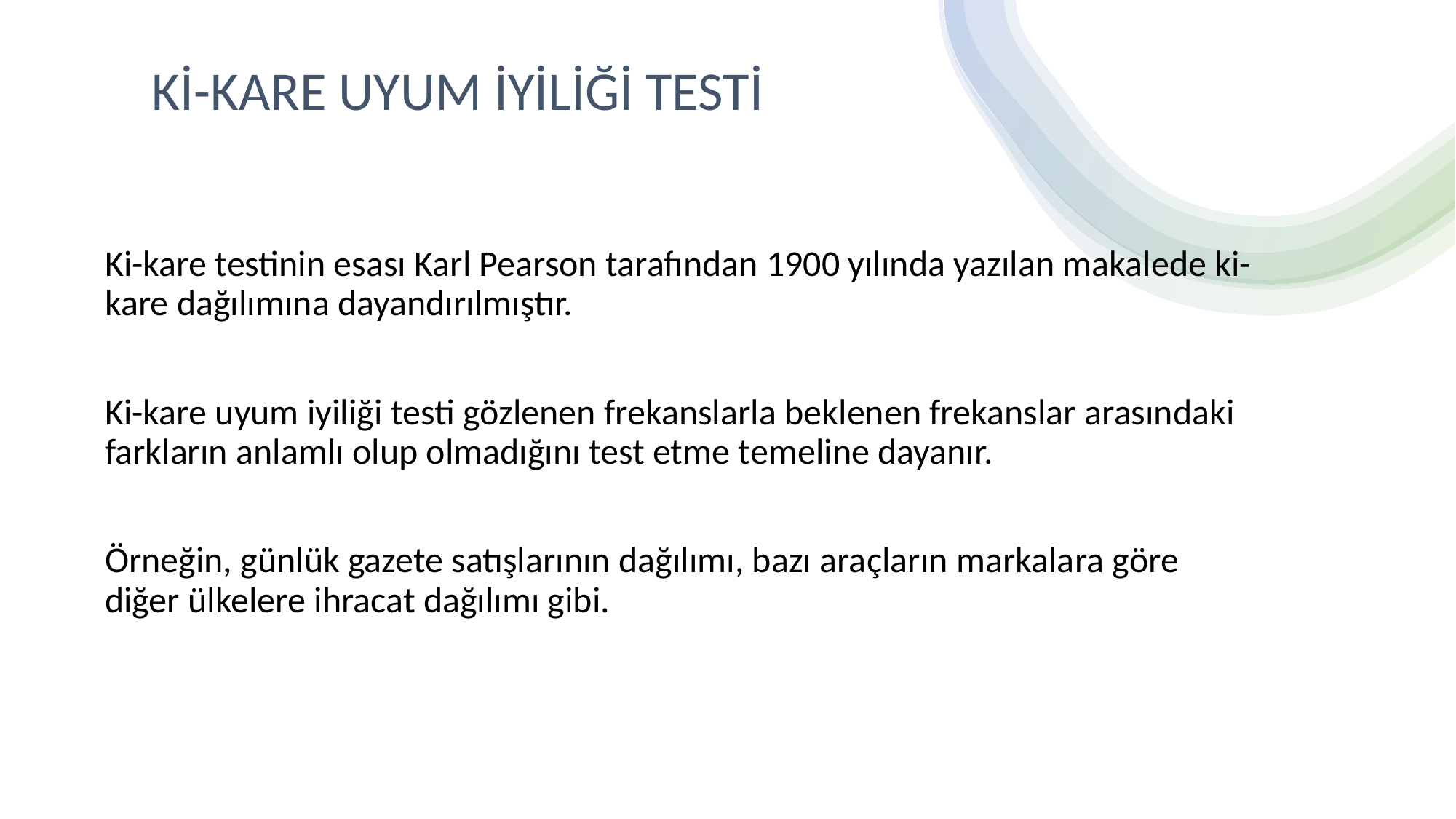

Kİ-KARE UYUM İYİLİĞİ TESTİ

Ki-kare testinin esası Karl Pearson tarafından 1900 yılında yazılan makalede ki-kare dağılımına dayandırılmıştır.

Ki-kare uyum iyiliği testi gözlenen frekanslarla beklenen frekanslar arasındaki farkların anlamlı olup olmadığını test etme temeline dayanır.

Örneğin, günlük gazete satışlarının dağılımı, bazı araçların markalara göre diğer ülkelere ihracat dağılımı gibi.

7